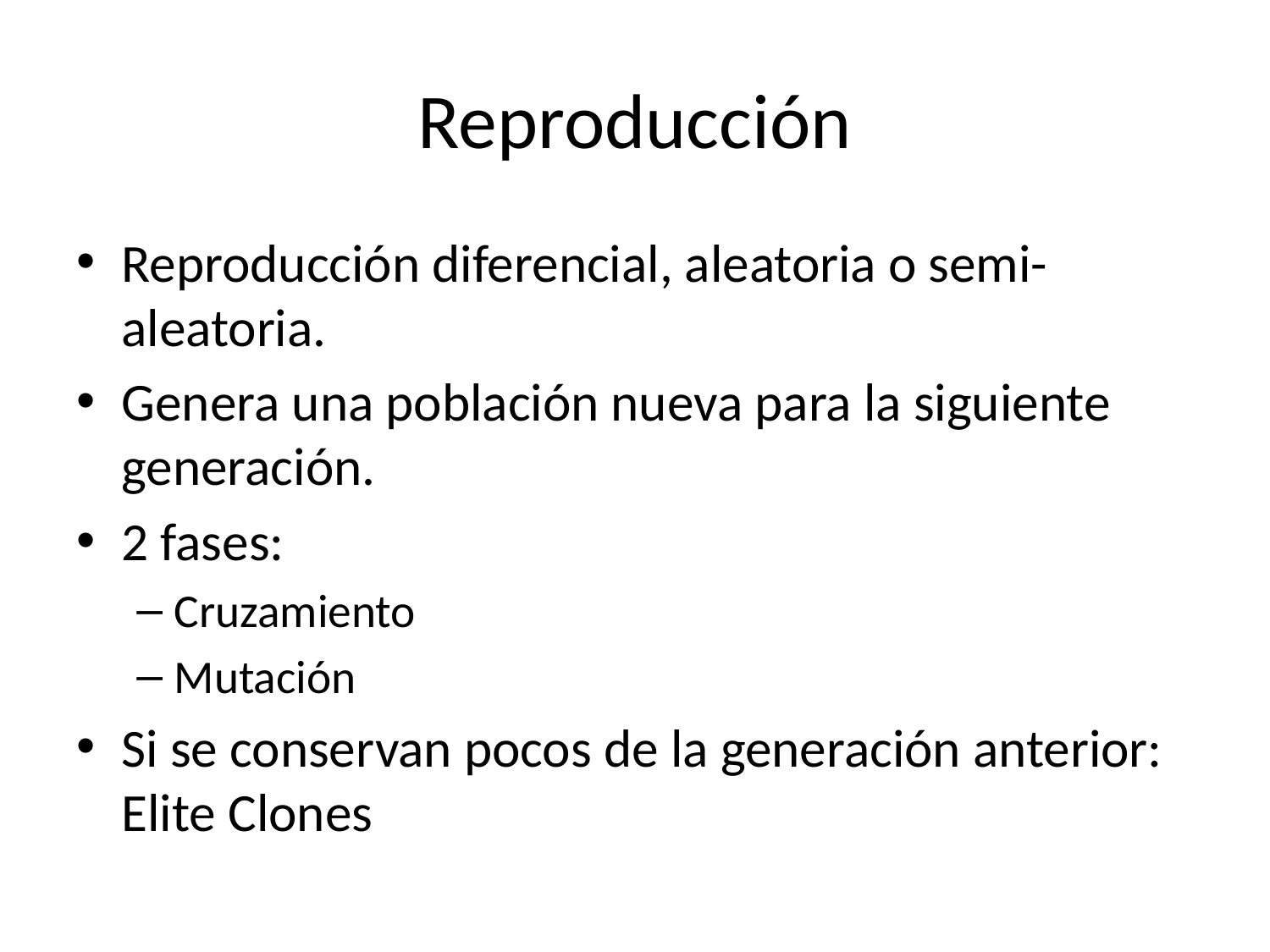

# Reproducción
Reproducción diferencial, aleatoria o semi-aleatoria.
Genera una población nueva para la siguiente generación.
2 fases:
Cruzamiento
Mutación
Si se conservan pocos de la generación anterior: Elite Clones